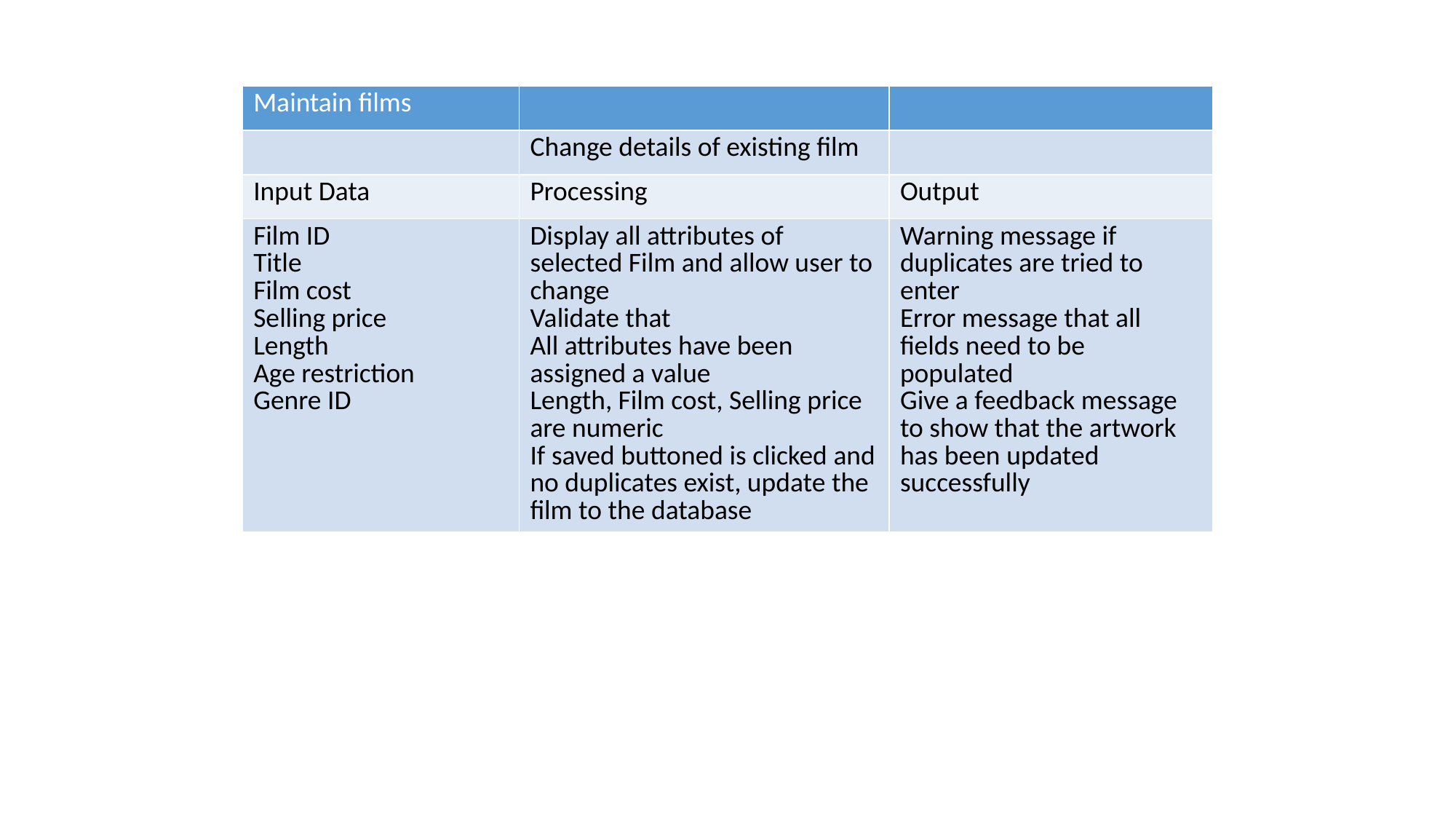

| Maintain films |  |  |
| --- | --- | --- |
|  | Change details of existing film |  |
| Input Data | Processing | Output |
| Film ID Title Film cost Selling price Length Age restriction Genre ID | Display all attributes of selected Film and allow user to change Validate that All attributes have been assigned a value Length, Film cost, Selling price are numeric If saved buttoned is clicked and no duplicates exist, update the film to the database | Warning message if duplicates are tried to enter Error message that all fields need to be populated Give a feedback message to show that the artwork has been updated successfully |